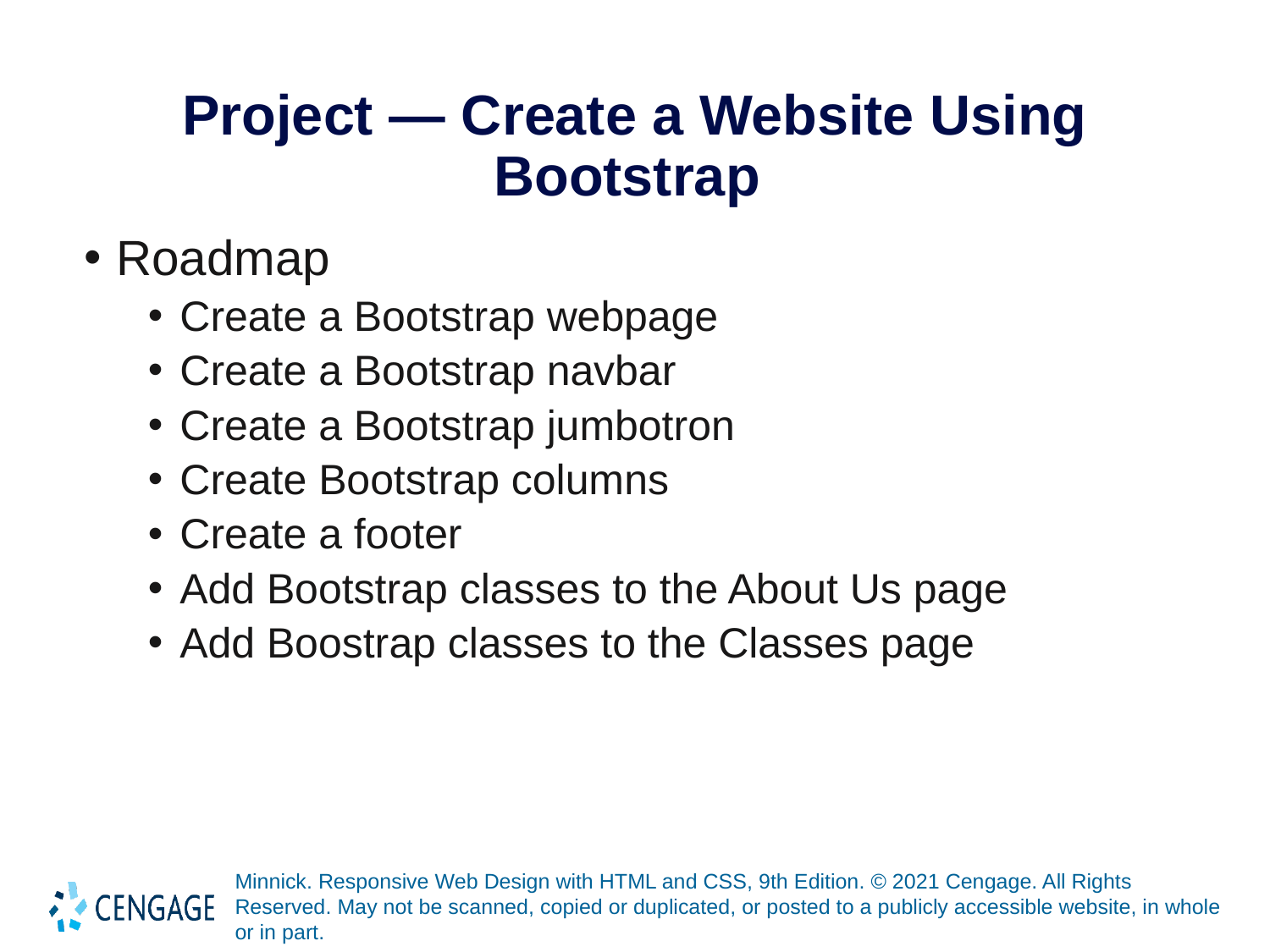

# Project — Create a Website Using Bootstrap
Roadmap
Create a Bootstrap webpage
Create a Bootstrap navbar
Create a Bootstrap jumbotron
Create Bootstrap columns
Create a footer
Add Bootstrap classes to the About Us page
Add Boostrap classes to the Classes page
Minnick. Responsive Web Design with HTML and CSS, 9th Edition. © 2021 Cengage. All Rights Reserved. May not be scanned, copied or duplicated, or posted to a publicly accessible website, in whole or in part.